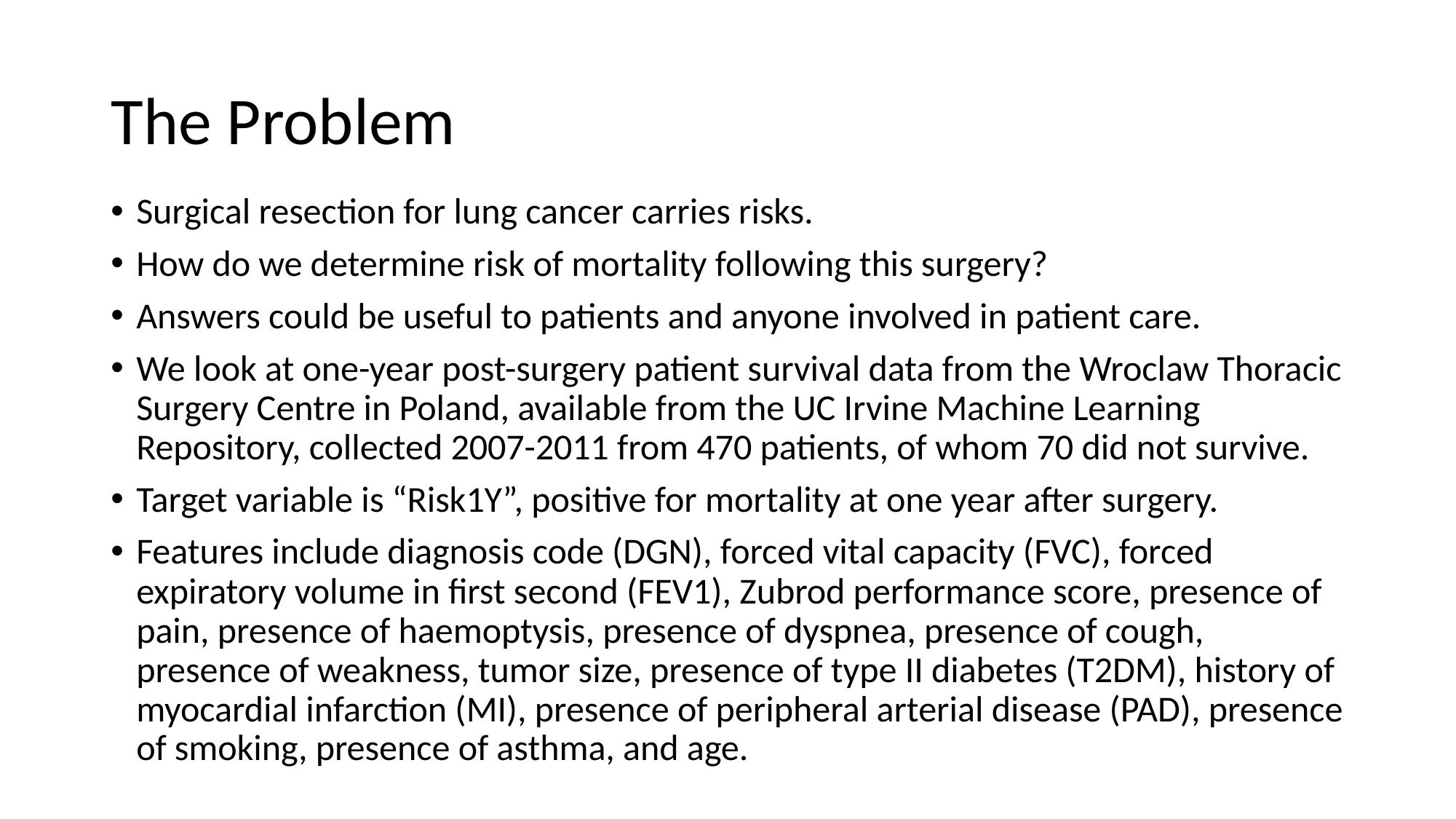

# The Problem
Surgical resection for lung cancer carries risks.
How do we determine risk of mortality following this surgery?
Answers could be useful to patients and anyone involved in patient care.
We look at one-year post-surgery patient survival data from the Wroclaw Thoracic Surgery Centre in Poland, available from the UC Irvine Machine Learning Repository, collected 2007-2011 from 470 patients, of whom 70 did not survive.
Target variable is “Risk1Y”, positive for mortality at one year after surgery.
Features include diagnosis code (DGN), forced vital capacity (FVC), forced expiratory volume in first second (FEV1), Zubrod performance score, presence of pain, presence of haemoptysis, presence of dyspnea, presence of cough, presence of weakness, tumor size, presence of type II diabetes (T2DM), history of myocardial infarction (MI), presence of peripheral arterial disease (PAD), presence of smoking, presence of asthma, and age.